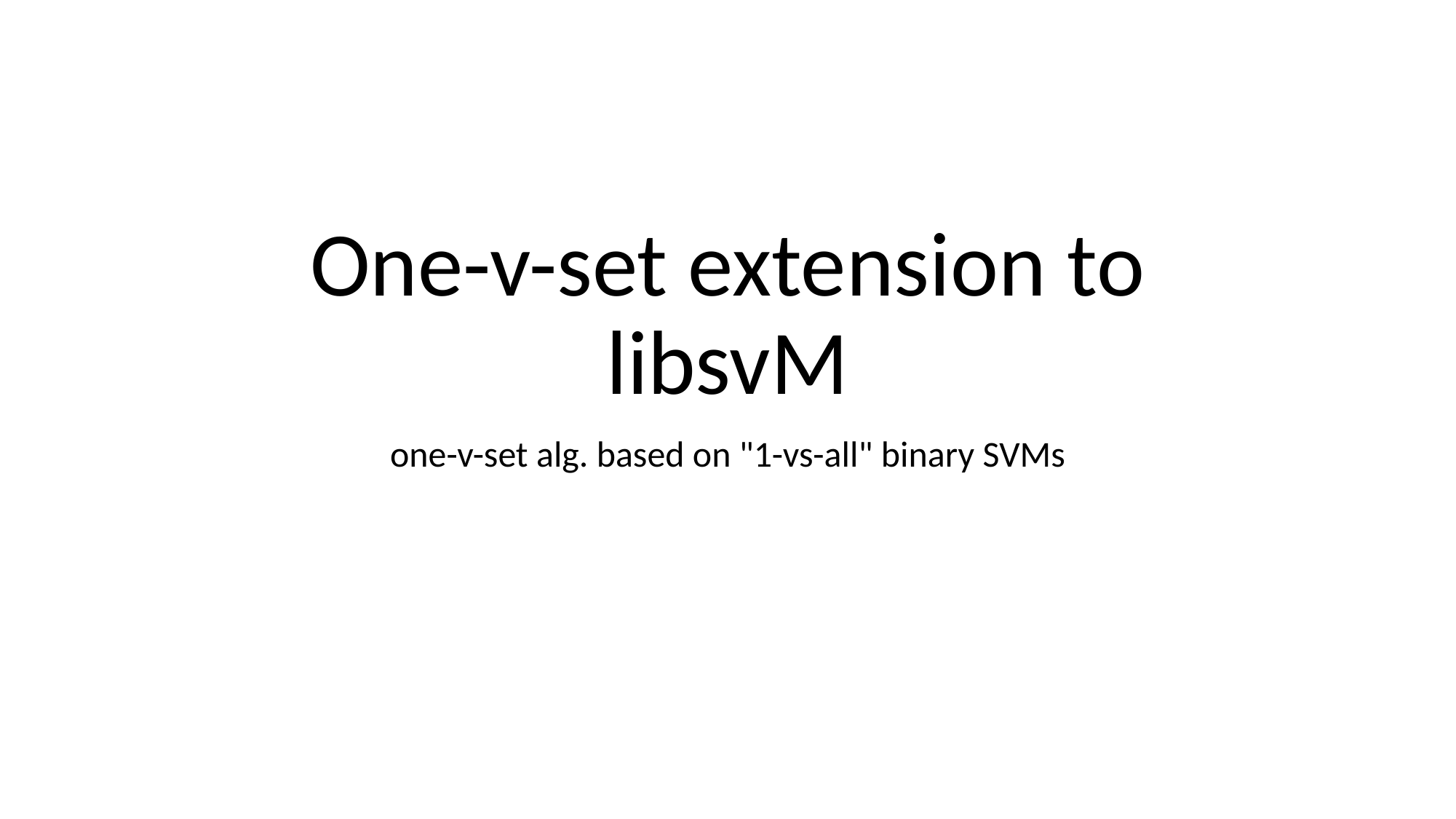

# One-v-set extension to libsvM
one-v-set alg. based on "1-vs-all" binary SVMs